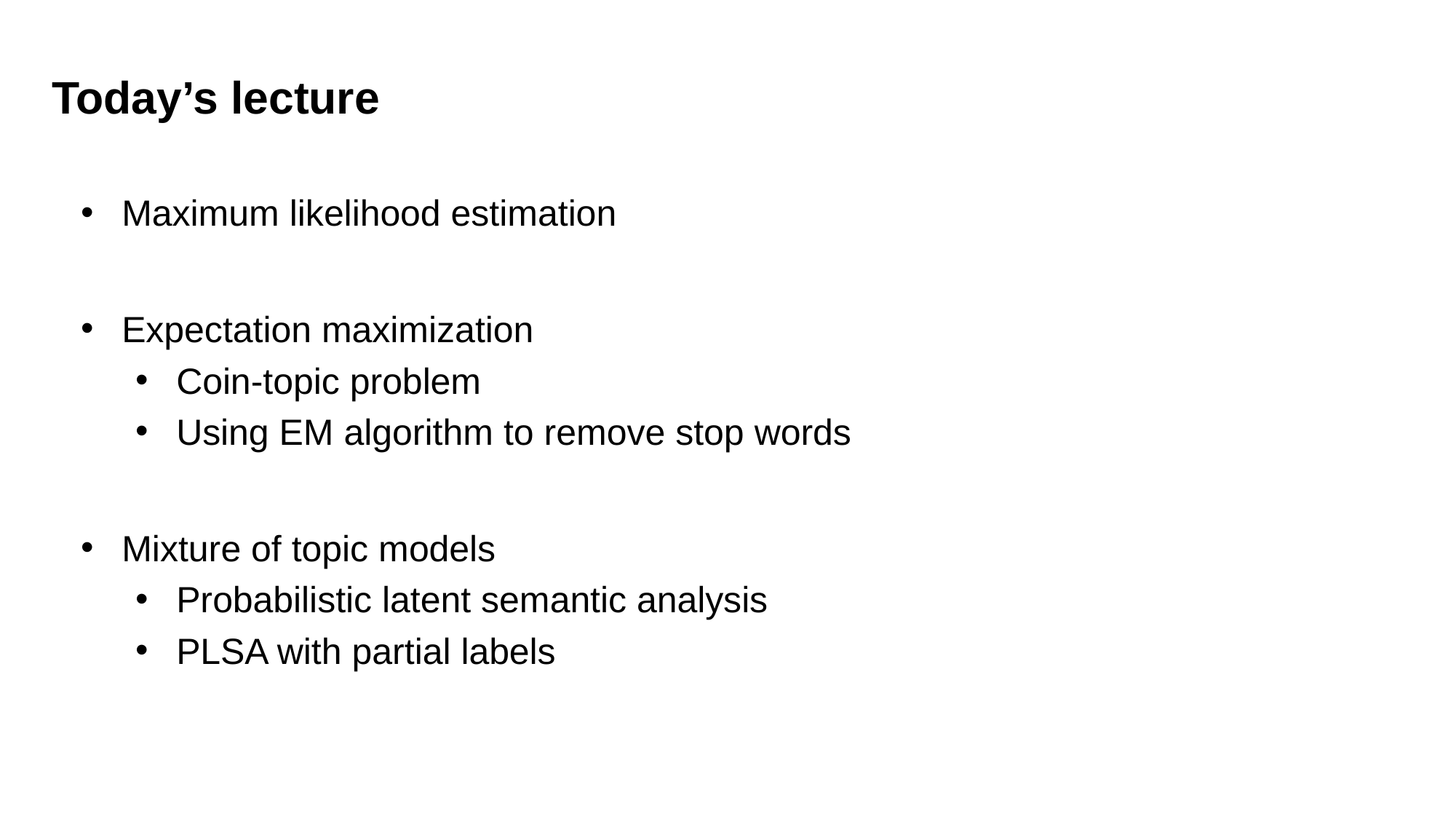

Today’s lecture
Maximum likelihood estimation

Expectation maximization
Coin-topic problem
Using EM algorithm to remove stop words

Mixture of topic models
Probabilistic latent semantic analysis
PLSA with partial labels
4